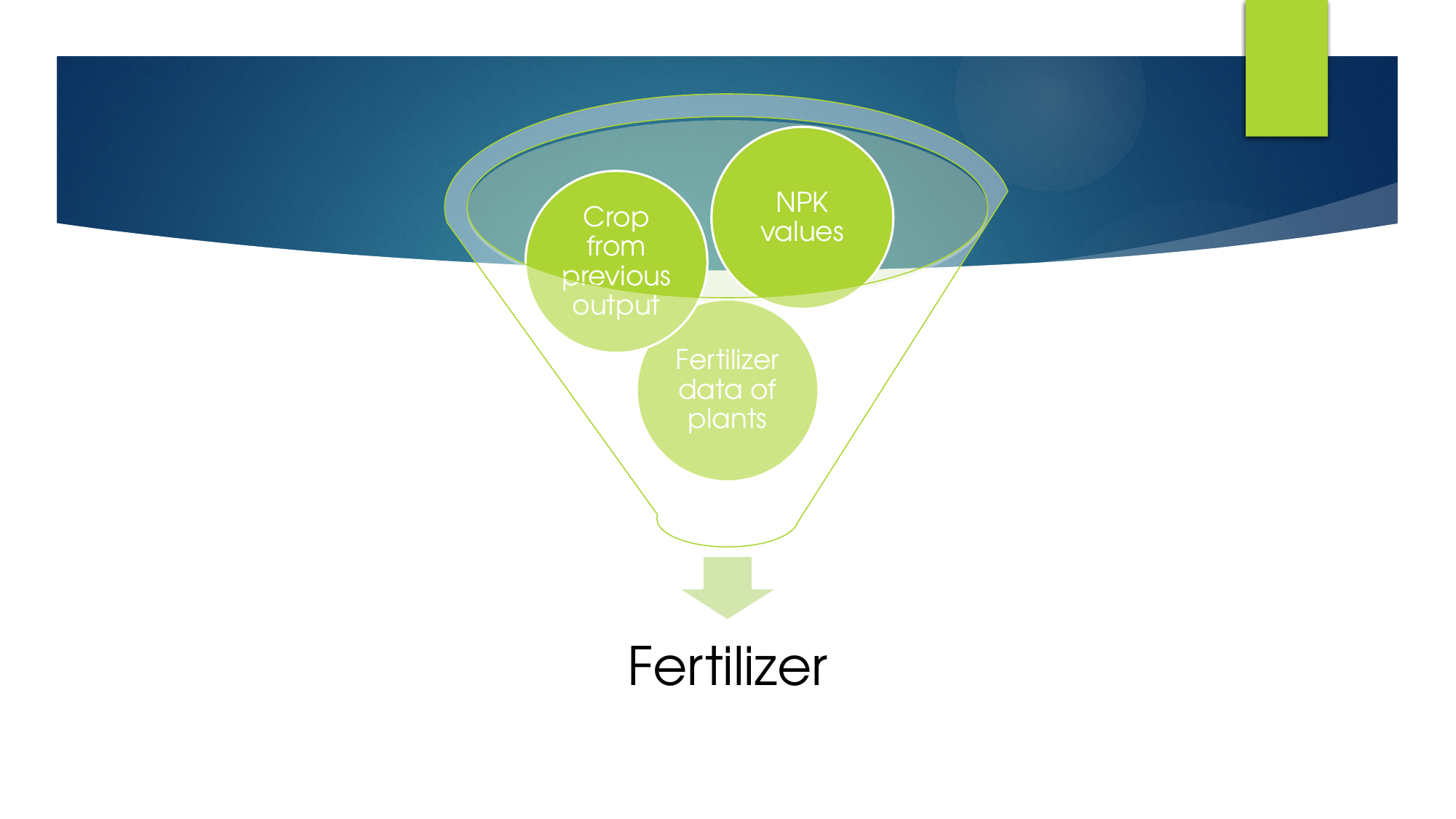

Fertilizer
Fertilizer data of plants
Crop from previous output
NPK values